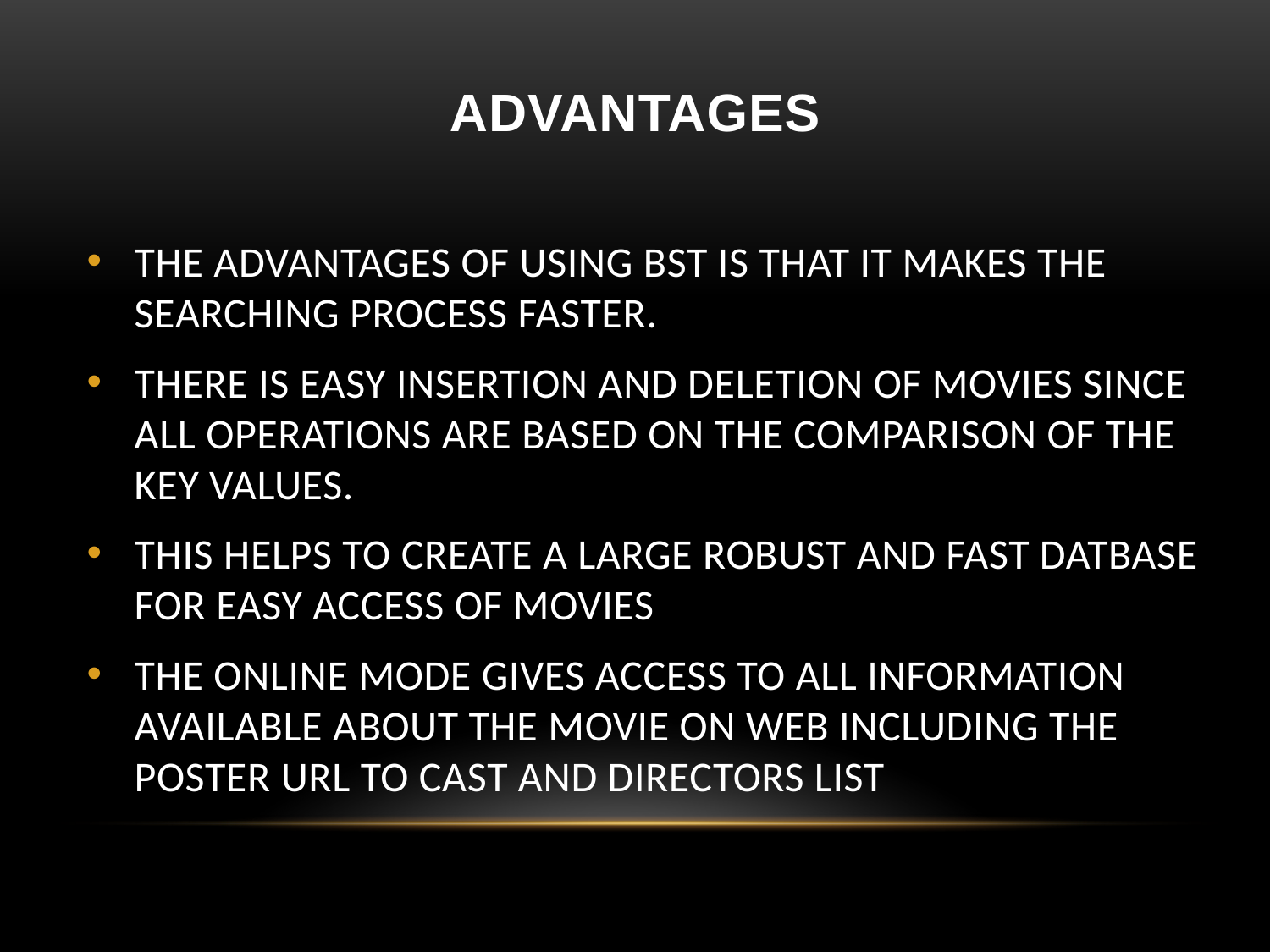

# ADVANTAGES

THE ADVANTAGES OF USING BST IS THAT IT MAKES THE SEARCHING PROCESS FASTER.
THERE IS EASY INSERTION AND DELETION OF MOVIES SINCE ALL OPERATIONS ARE BASED ON THE COMPARISON OF THE KEY VALUES.
THIS HELPS TO CREATE A LARGE ROBUST AND FAST DATBASE FOR EASY ACCESS OF MOVIES
THE ONLINE MODE GIVES ACCESS TO ALL INFORMATION AVAILABLE ABOUT THE MOVIE ON WEB INCLUDING THE POSTER URL TO CAST AND DIRECTORS LIST